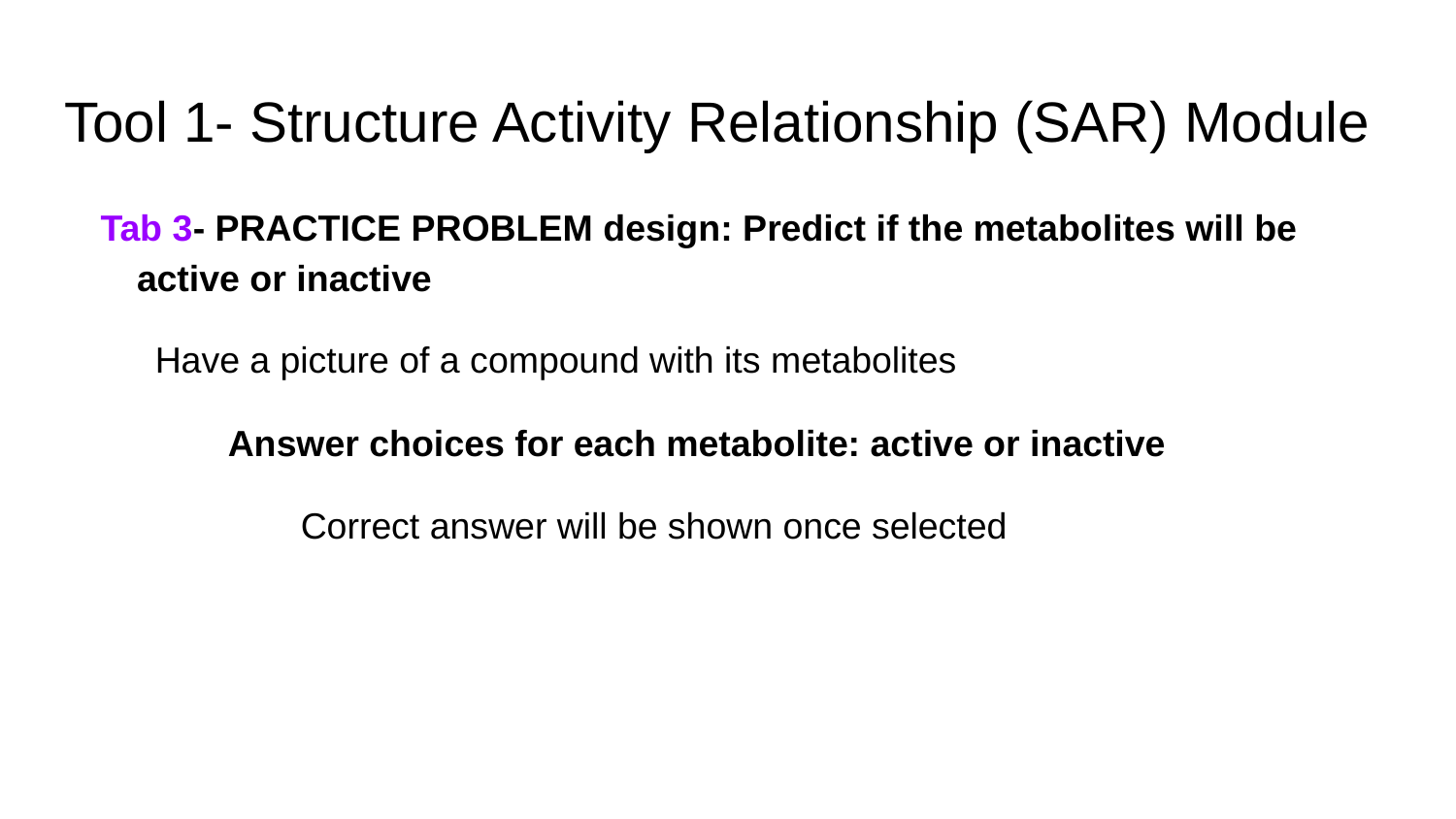

# Tool 1- Structure Activity Relationship (SAR) Module

Tab 3- PRACTICE PROBLEM design: Predict if the metabolites will be active or inactive
Have a picture of a compound with its metabolites
Answer choices for each metabolite: active or inactive
Correct answer will be shown once selected